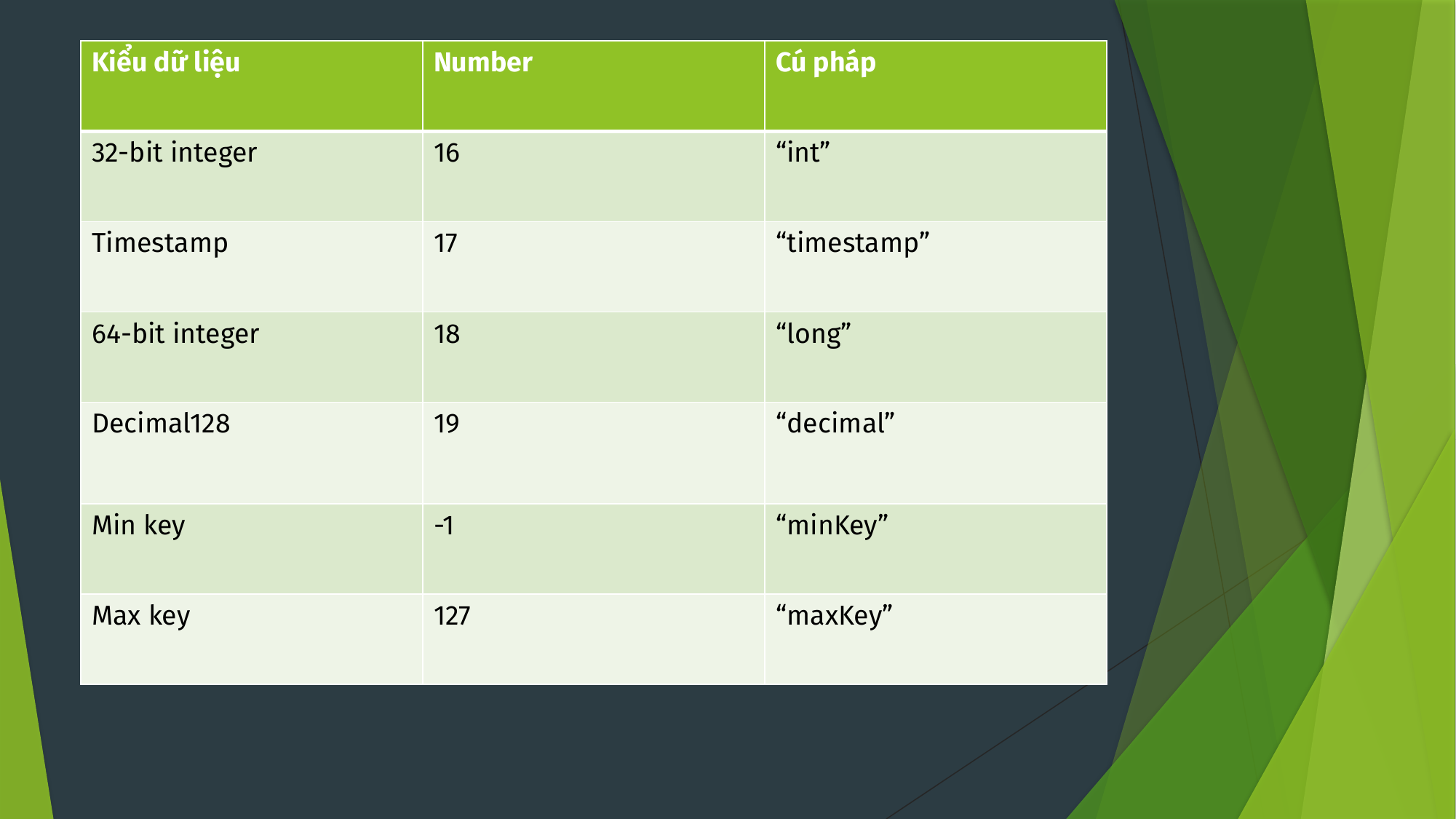

| Kiểu dữ liệu | Number | Cú pháp |
| --- | --- | --- |
| 32-bit integer | 16 | “int” |
| Timestamp | 17 | “timestamp” |
| 64-bit integer | 18 | “long” |
| Decimal128 | 19 | “decimal” |
| Min key | -1 | “minKey” |
| Max key | 127 | “maxKey” |
#